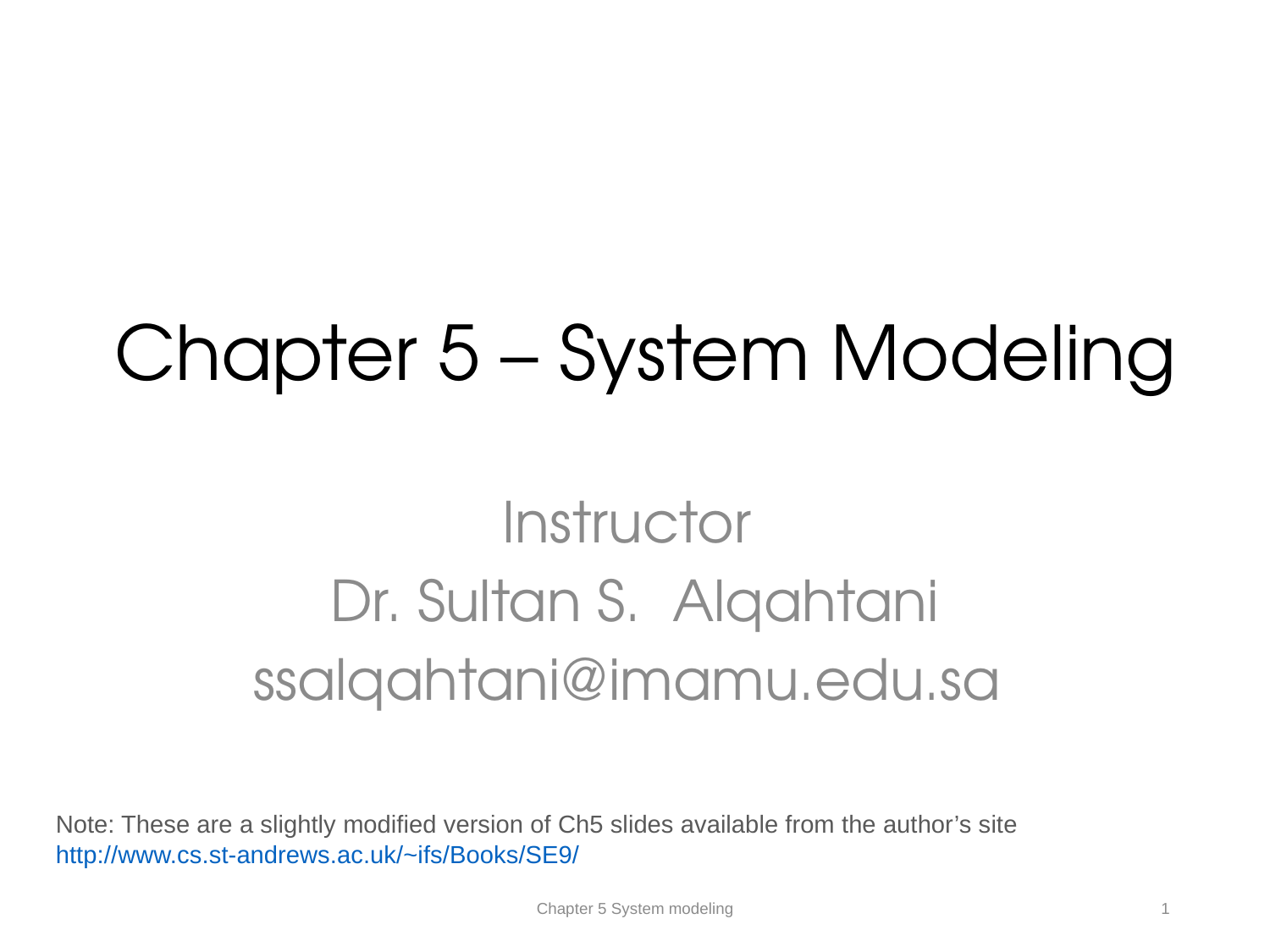

# Chapter 5 – System Modeling
Instructor
Dr. Sultan S.  Alqahtani
ssalqahtani@imamu.edu.sa
Note: These are a slightly modified version of Ch5 slides available from the author’s site http://www.cs.st-andrews.ac.uk/~ifs/Books/SE9/
Chapter 5 System modeling
1